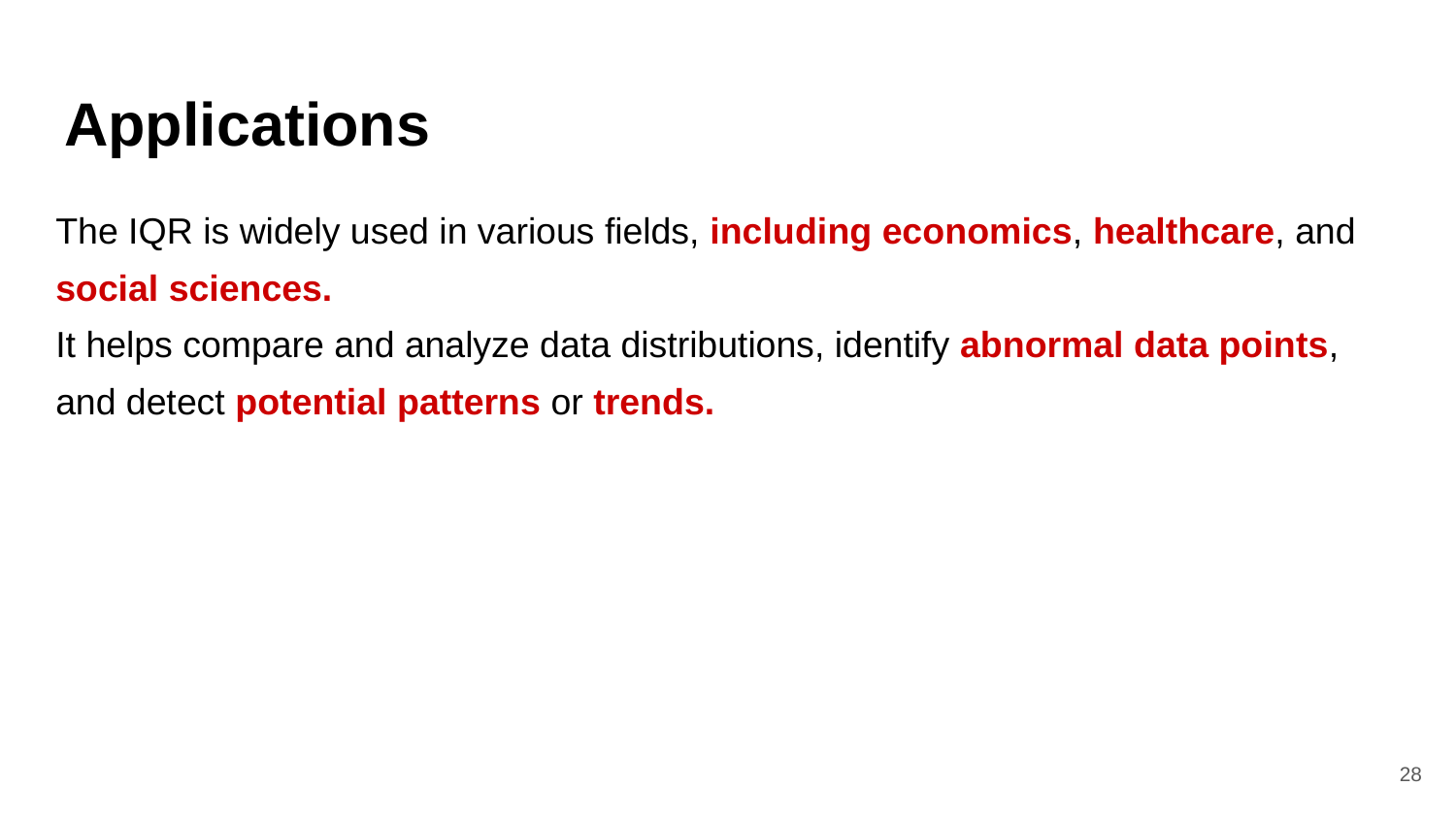

# Applications
The IQR is widely used in various fields, including economics, healthcare, and social sciences.
It helps compare and analyze data distributions, identify abnormal data points, and detect potential patterns or trends.
28